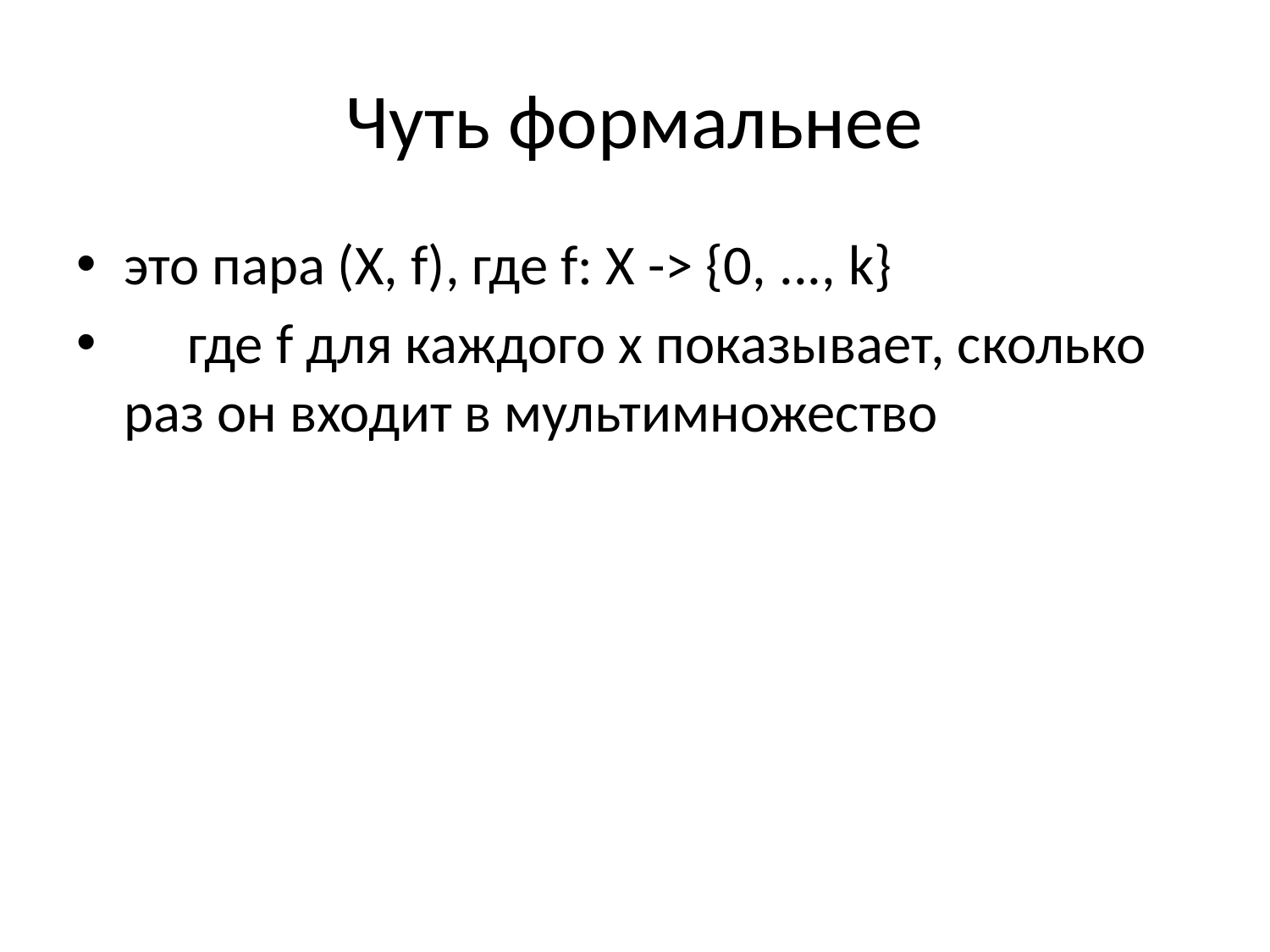

# Чуть формальнее
это пара (X, f), где f: X -> {0, ..., k}
     где f для каждого x показывает, сколько раз он входит в мультимножество